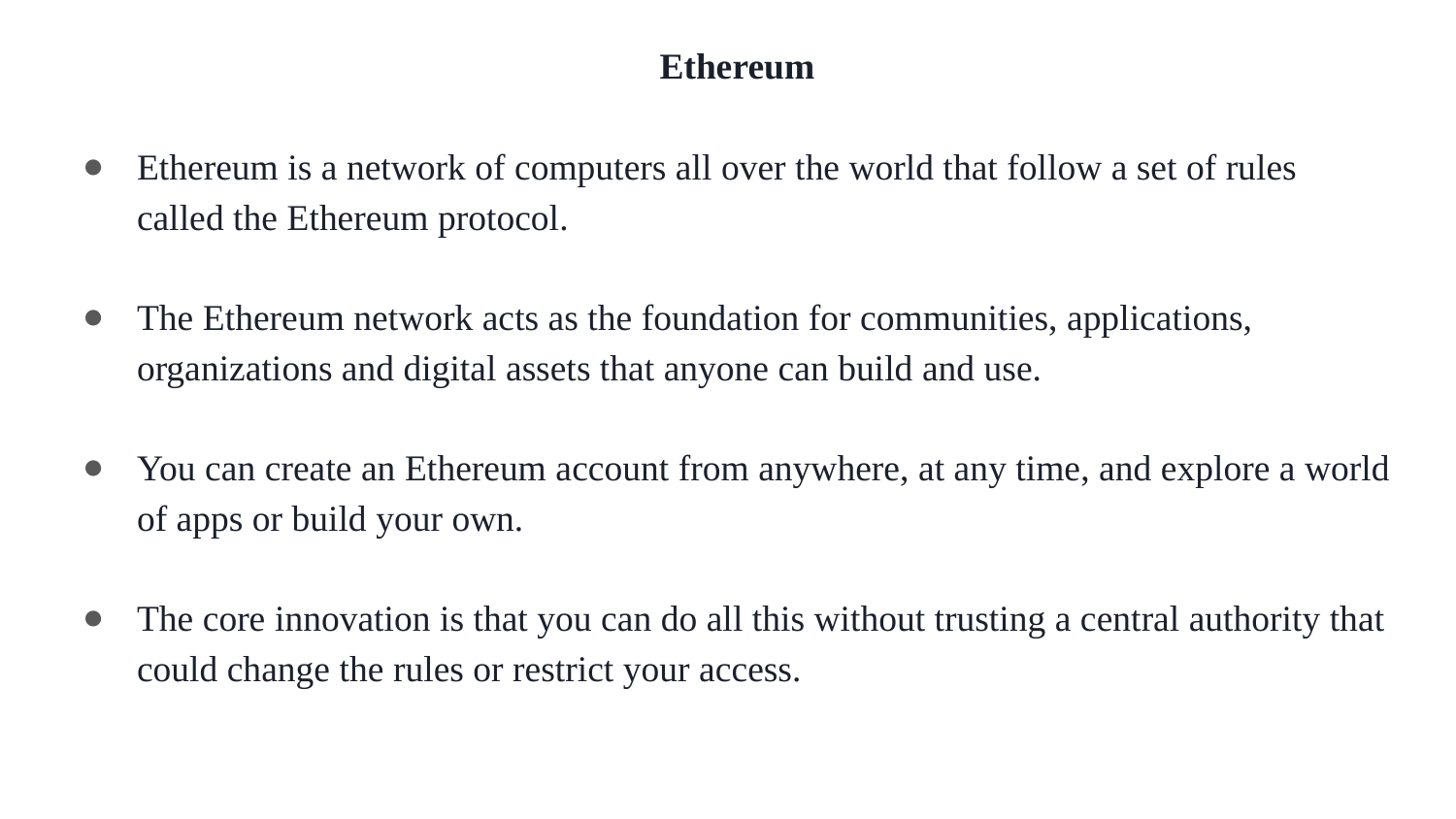

Ethereum

Ethereum is a network of computers all over the world that follow a set of rules called the Ethereum protocol.

The Ethereum network acts as the foundation for communities, applications, organizations and digital assets that anyone can build and use.

You can create an Ethereum account from anywhere, at any time, and explore a world of apps or build your own.

The core innovation is that you can do all this without trusting a central authority that could change the rules or restrict your access.